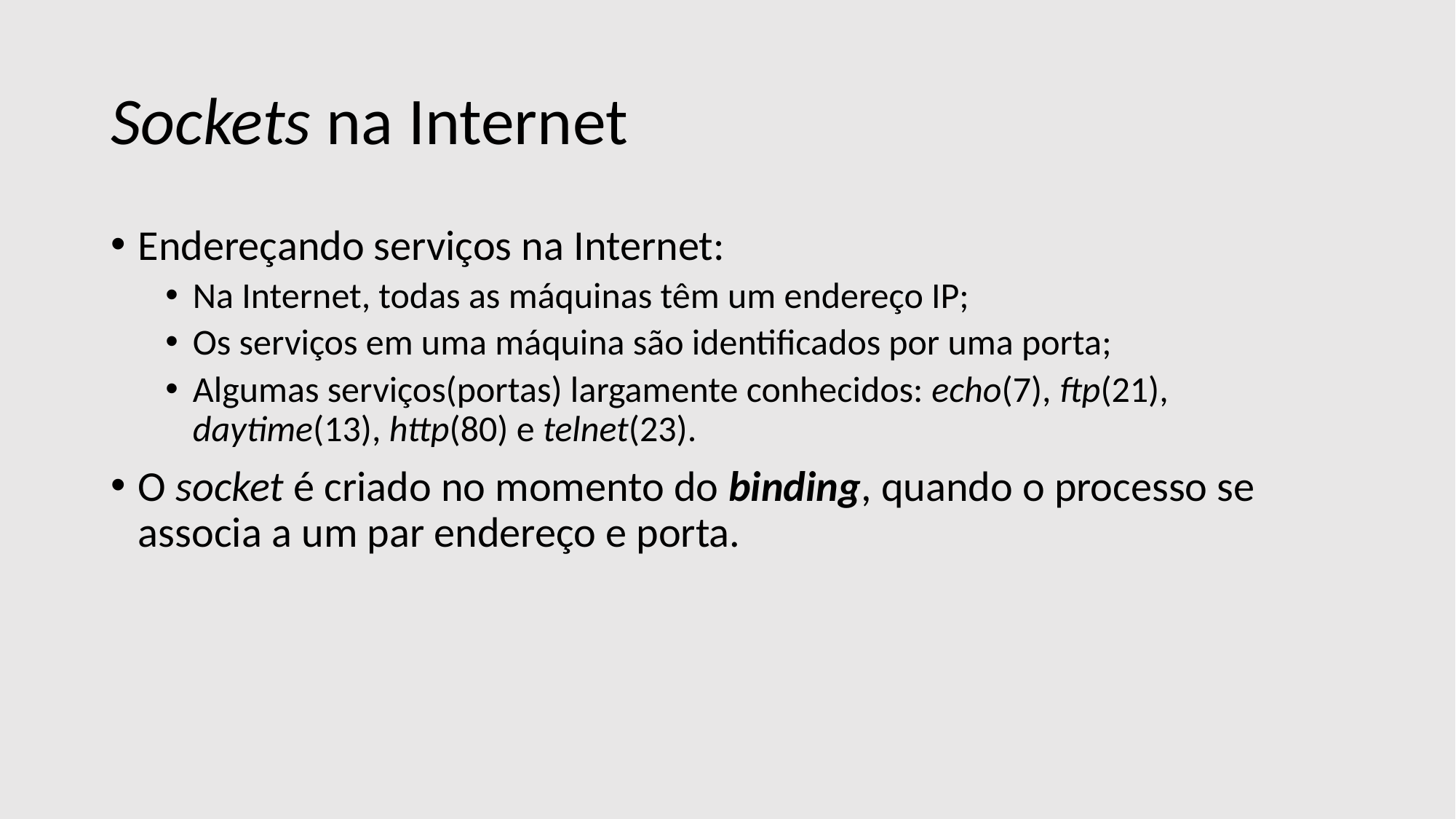

# Sockets na Internet
Endereçando serviços na Internet:
Na Internet, todas as máquinas têm um endereço IP;
Os serviços em uma máquina são identificados por uma porta;
Algumas serviços(portas) largamente conhecidos: echo(7), ftp(21), daytime(13), http(80) e telnet(23).
O socket é criado no momento do binding, quando o processo se associa a um par endereço e porta.